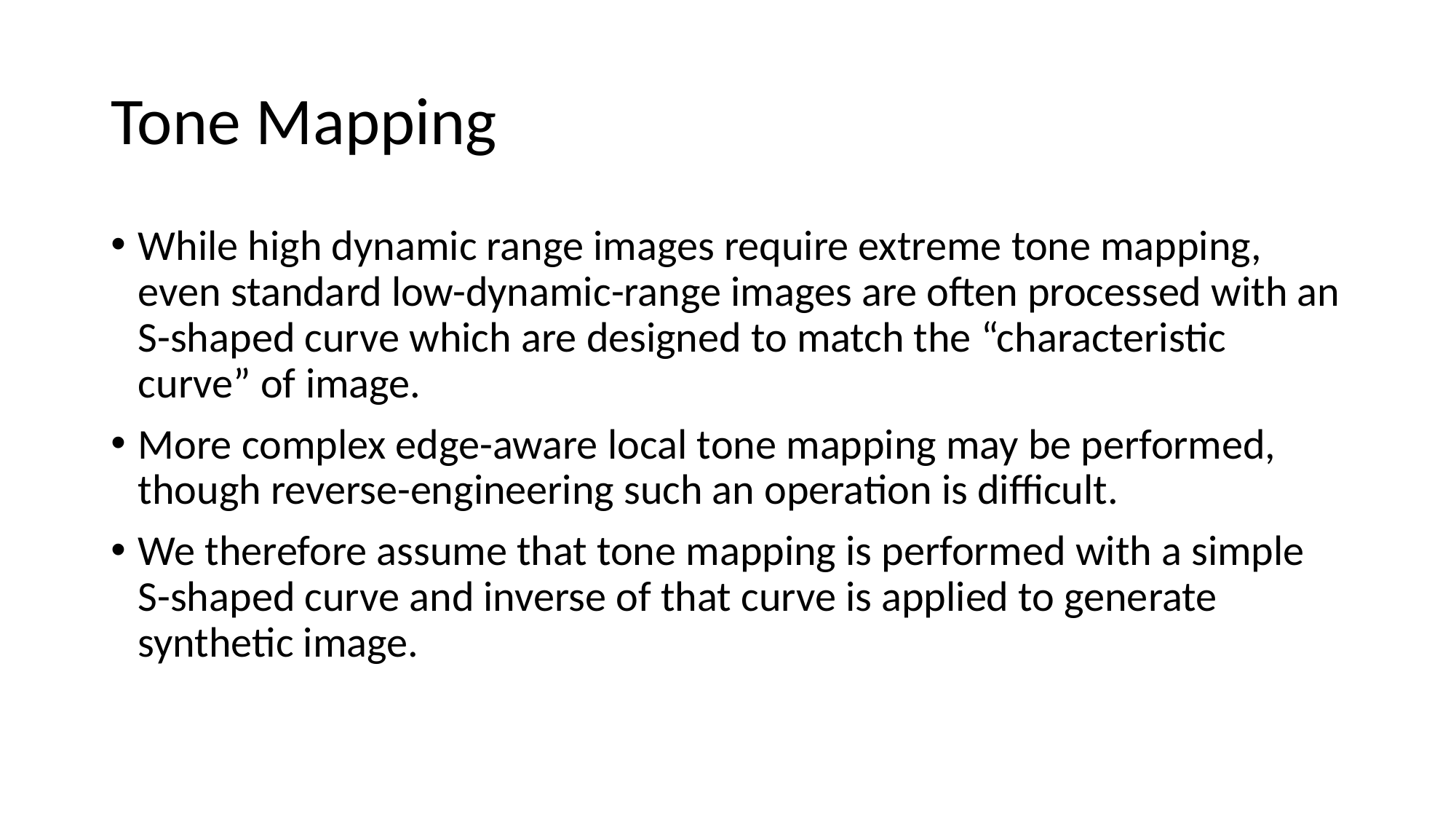

# Tone Mapping
While high dynamic range images require extreme tone mapping, even standard low-dynamic-range images are often processed with an S-shaped curve which are designed to match the “characteristic curve” of image.
More complex edge-aware local tone mapping may be performed, though reverse-engineering such an operation is difficult.
We therefore assume that tone mapping is performed with a simple S-shaped curve and inverse of that curve is applied to generate synthetic image.